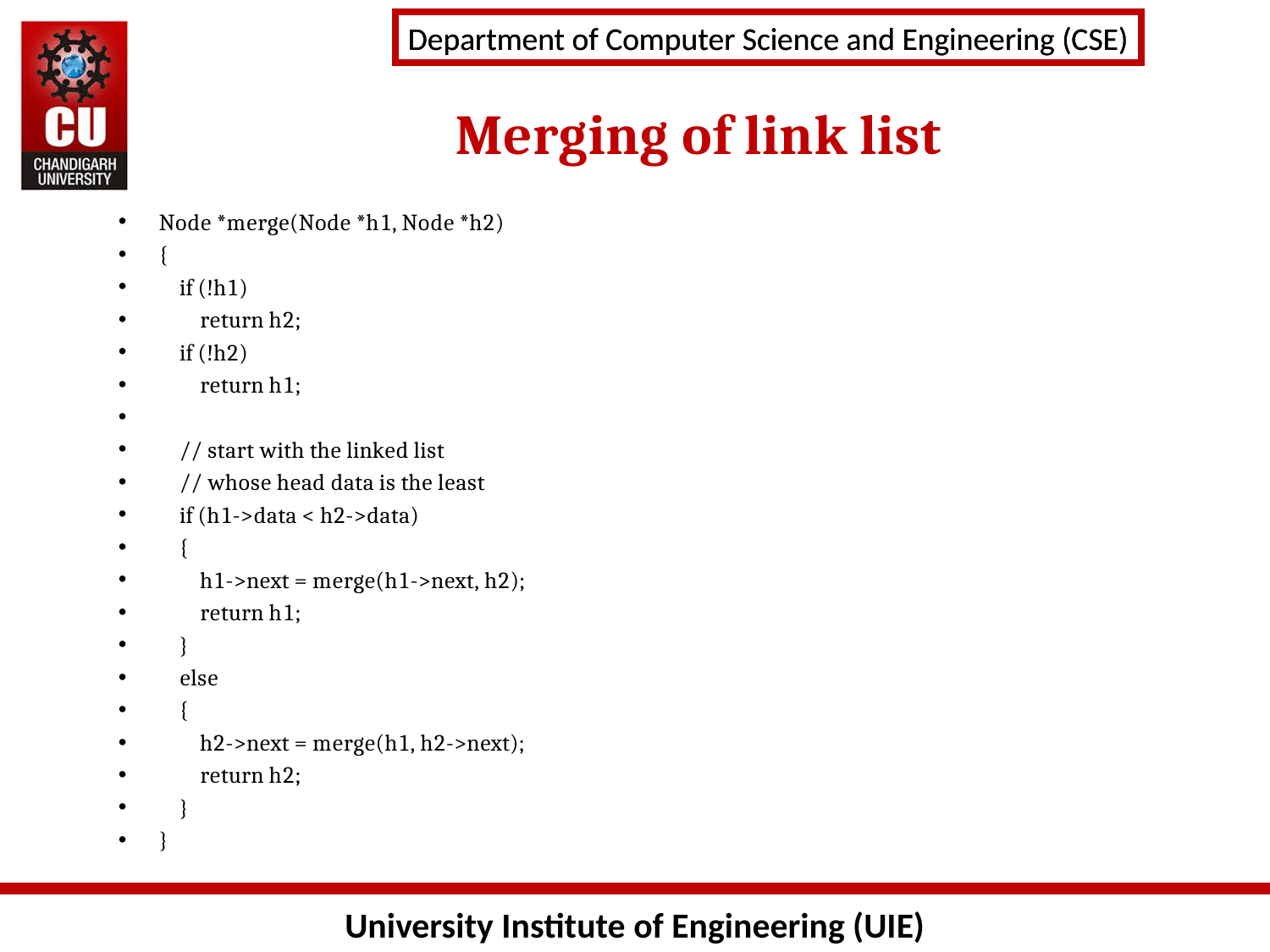

Merging of link list
Node *merge(Node *h1, Node *h2)
{
    if (!h1)
        return h2;
    if (!h2)
        return h1;

    // start with the linked list
    // whose head data is the least
    if (h1->data < h2->data)
    {
        h1->next = merge(h1->next, h2);
        return h1;
    }
    else
    {
        h2->next = merge(h1, h2->next);
        return h2;
    }
}